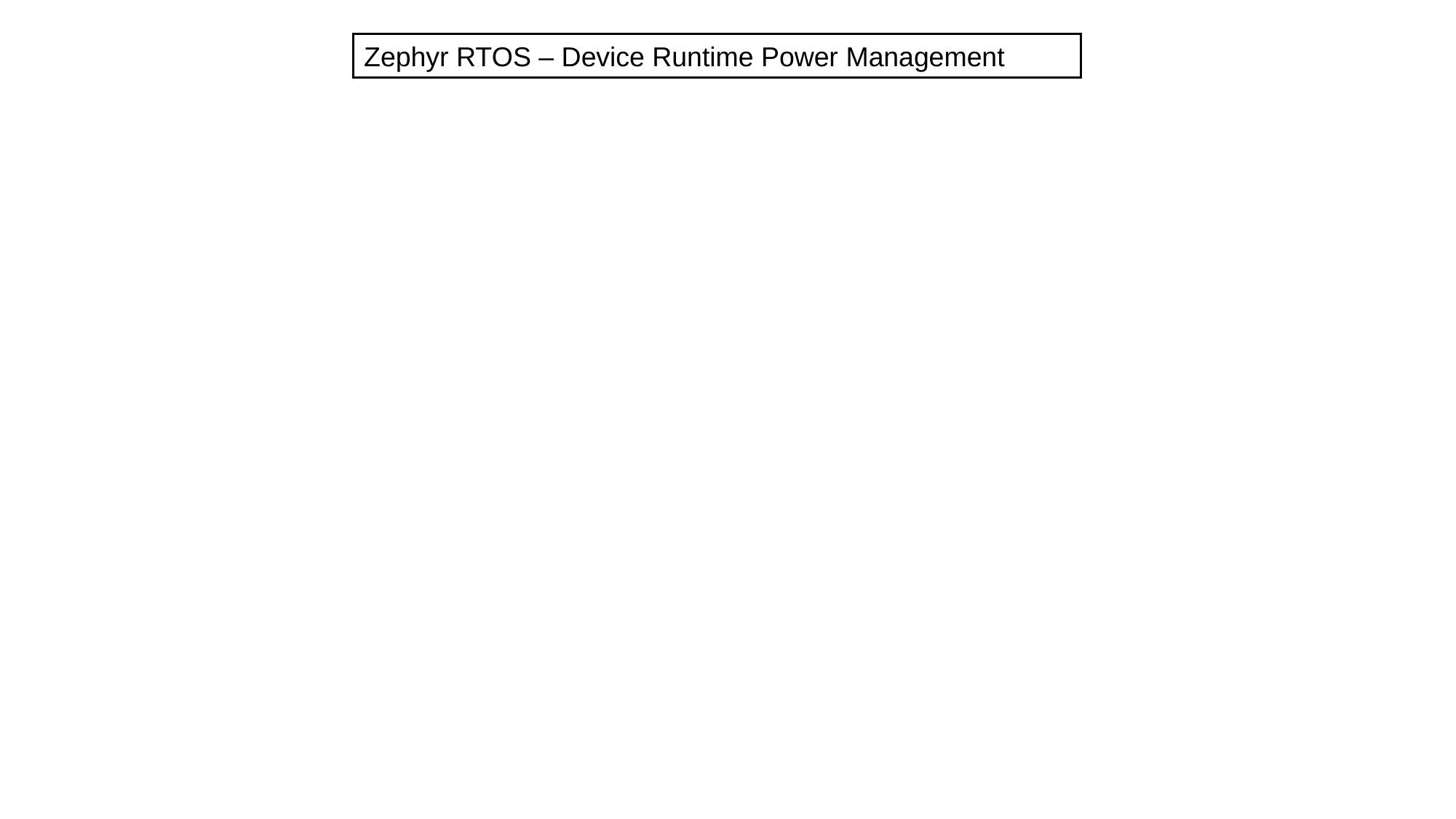

Zephyr RTOS – Device Runtime Power Management